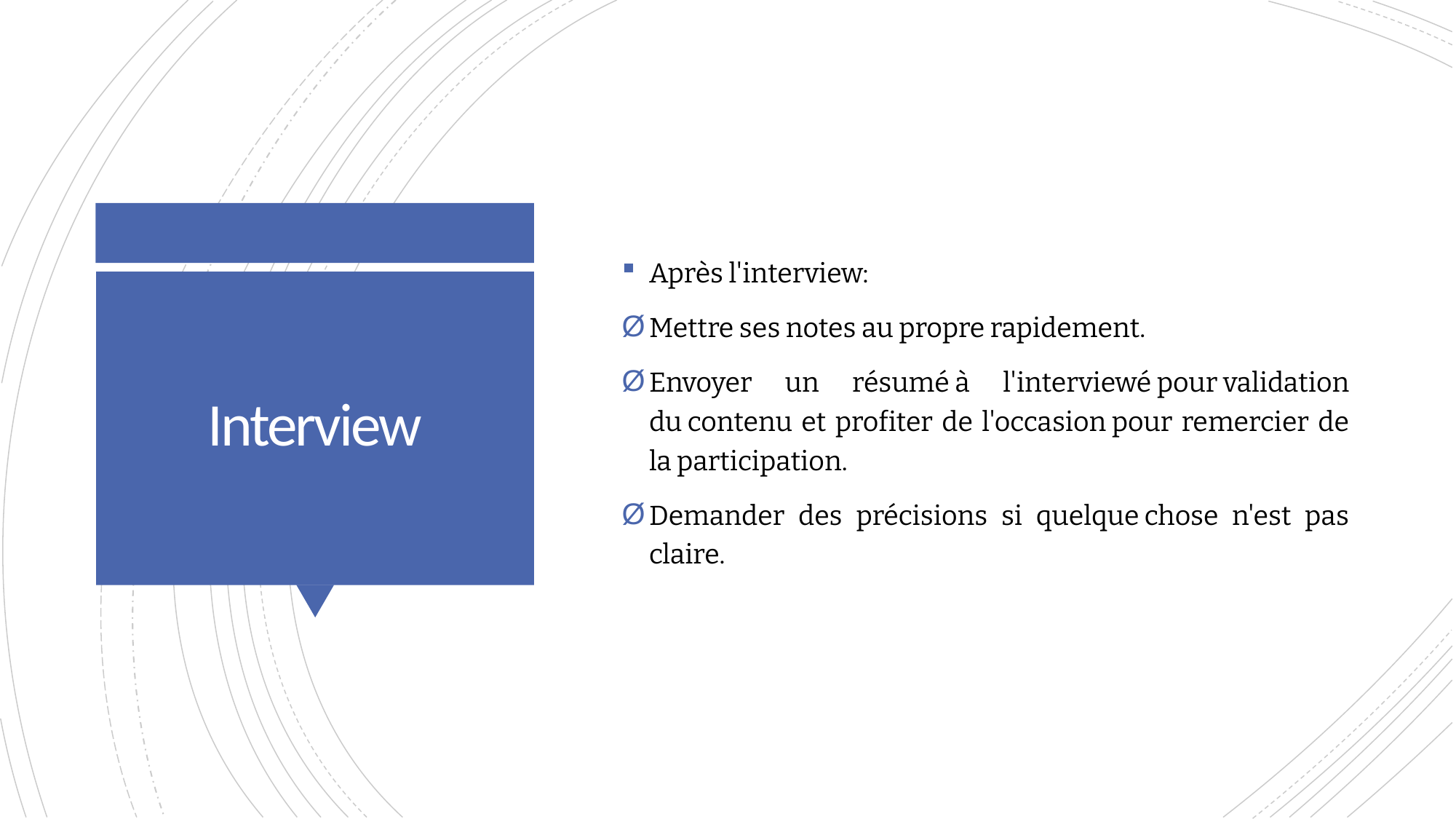

Après l'interview:
Mettre ses notes au propre rapidement.
Envoyer un résumé à l'interviewé pour validation du contenu et profiter de l'occasion pour remercier de la participation.
Demander des précisions si quelque chose n'est pas claire.
# Interview